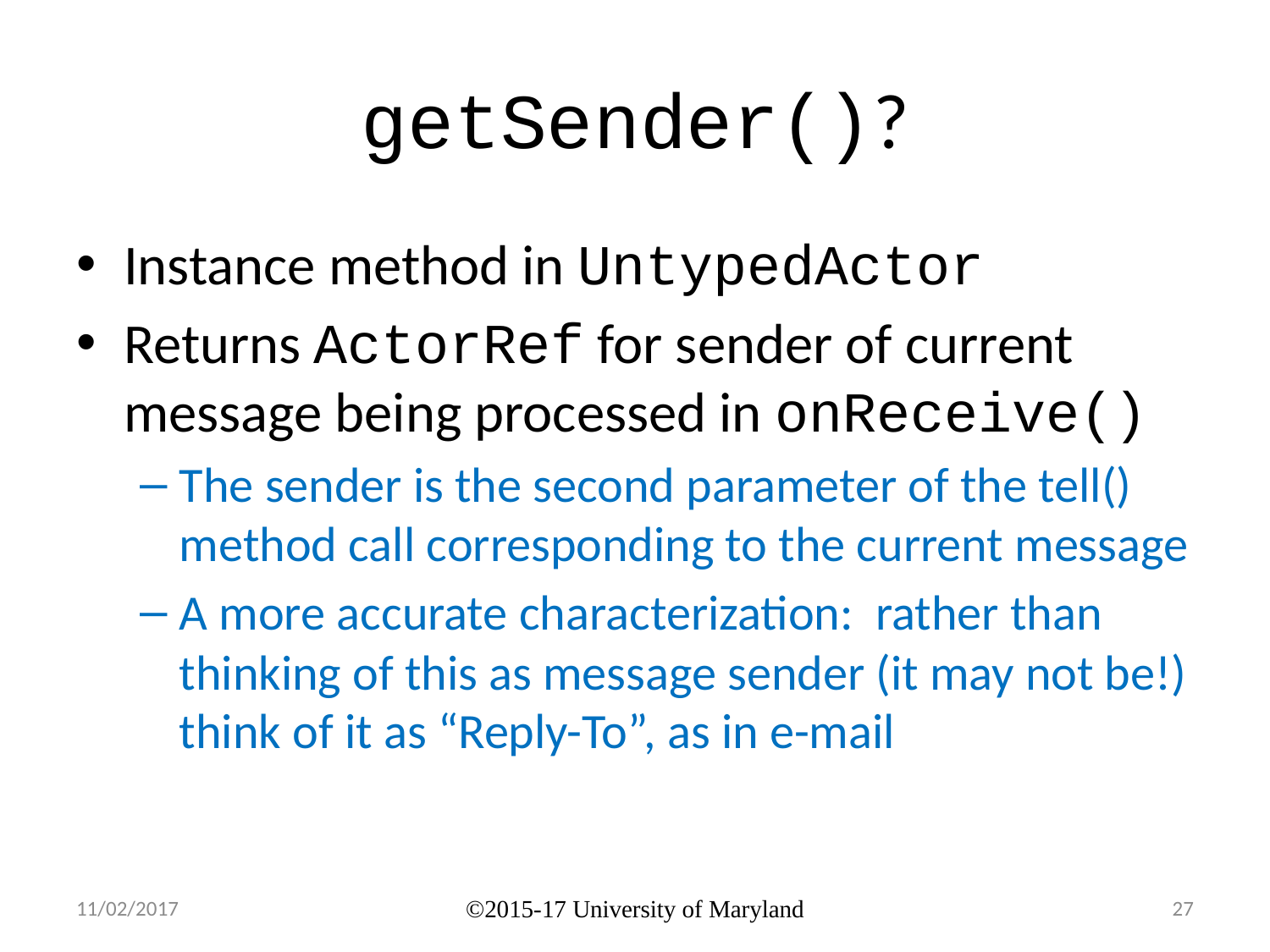

# getSender()?
Instance method in UntypedActor
Returns ActorRef for sender of current message being processed in onReceive()
The sender is the second parameter of the tell() method call corresponding to the current message
A more accurate characterization:  rather than thinking of this as message sender (it may not be!) think of it as “Reply-To”, as in e-mail
11/02/2017
©2015-17 University of Maryland
27